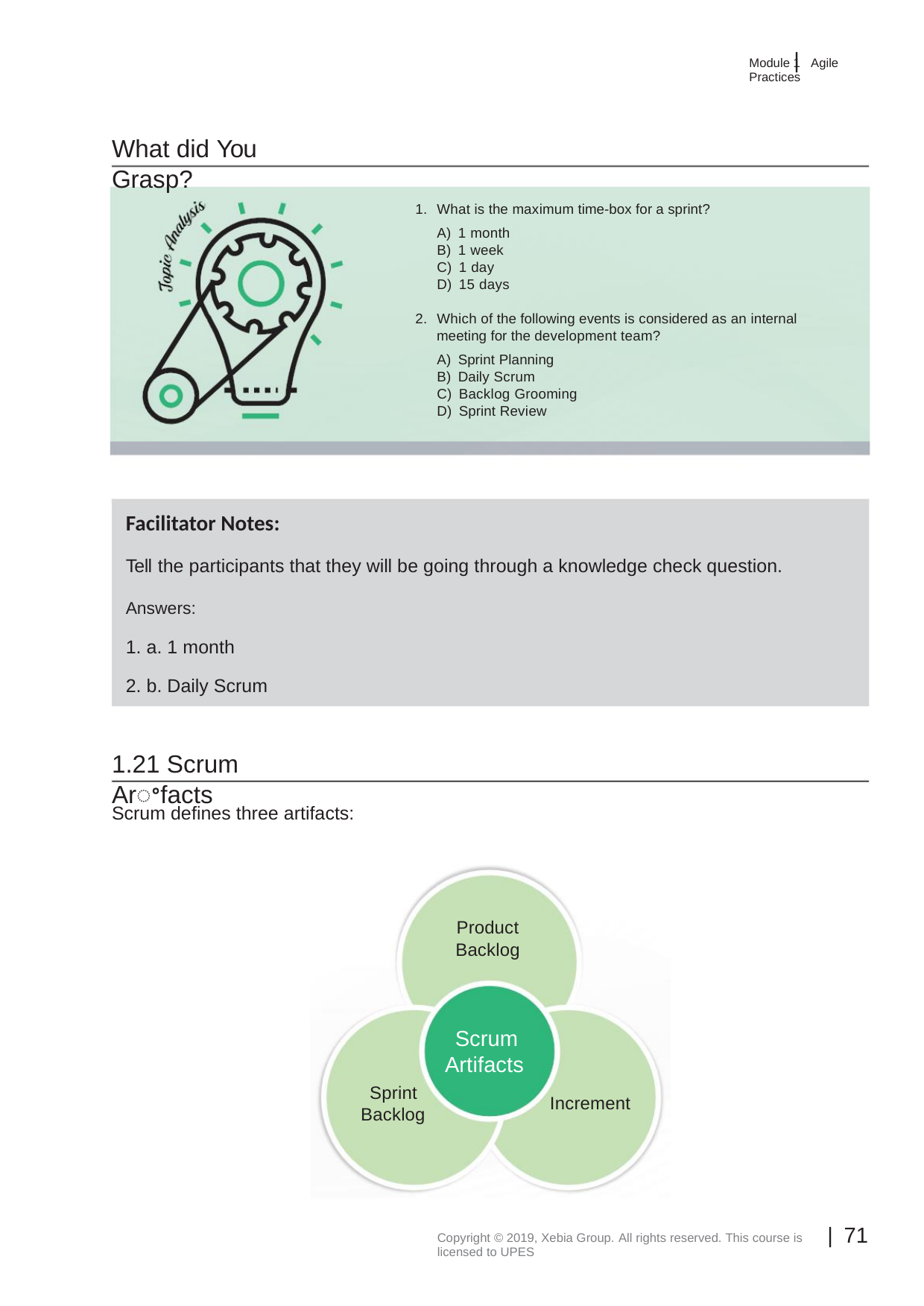

|
Module 1 Agile Practices

What did You Grasp?
1. What is the maximum time-box for a sprint?
A) 1 month
B) 1 week
C) 1 day
D) 15 days
2. Which of the following events is considered as an internal
meeting for the development team?
A) Sprint Planning
B) Daily Scrum
C) Backlog Grooming
D) Sprint Review
Facilitator Notes:
Tell the participants that they will be going through a knowledge check question.
Answers:
1. a. 1 month
2. b. Daily Scrum

1.21 Scrum Arꢀfacts
Scrum deﬁnes three artifacts:
Product
Backlog
Scrum
Artifacts
Sprint
Backlog
Increment
| 71
Copyright © 2019, Xebia Group. All rights reserved. This course is licensed to UPES